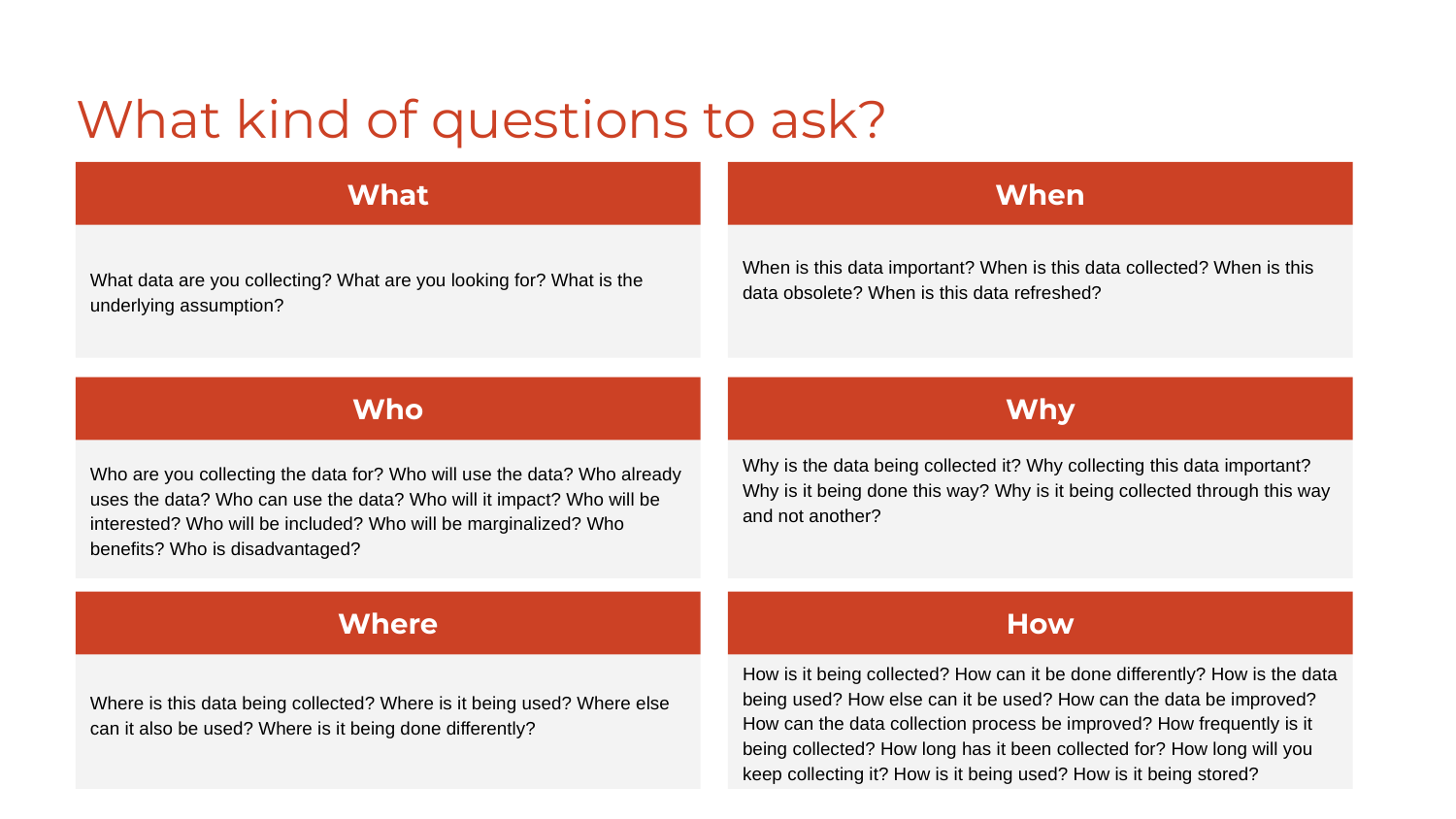

# What kind of questions to ask?
What
When
What data are you collecting? What are you looking for? What is the underlying assumption?
When is this data important? When is this data collected? When is this data obsolete? When is this data refreshed?

Who
Why
Who are you collecting the data for? Who will use the data? Who already uses the data? Who can use the data? Who will it impact? Who will be interested? Who will be included? Who will be marginalized? Who benefits? Who is disadvantaged?
Why is the data being collected it? Why collecting this data important? Why is it being done this way? Why is it being collected through this way and not another?

Where
How
Where is this data being collected? Where is it being used? Where else can it also be used? Where is it being done differently?

How is it being collected? How can it be done differently? How is the data being used? How else can it be used? How can the data be improved? How can the data collection process be improved? How frequently is it being collected? How long has it been collected for? How long will you keep collecting it? How is it being used? How is it being stored?